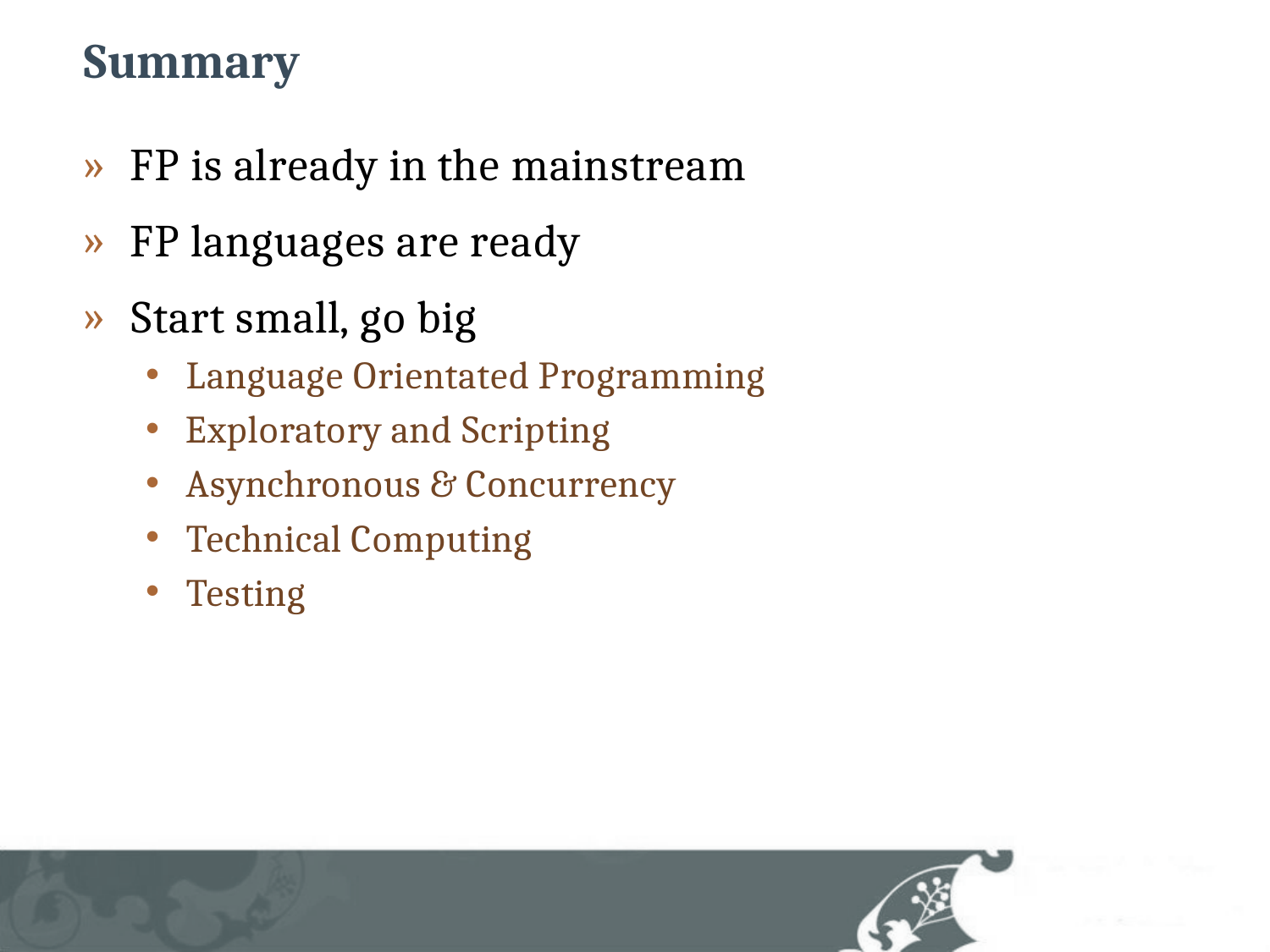

# Summary
FP is already in the mainstream
FP languages are ready
Start small, go big
Language Orientated Programming
Exploratory and Scripting
Asynchronous & Concurrency
Technical Computing
Testing